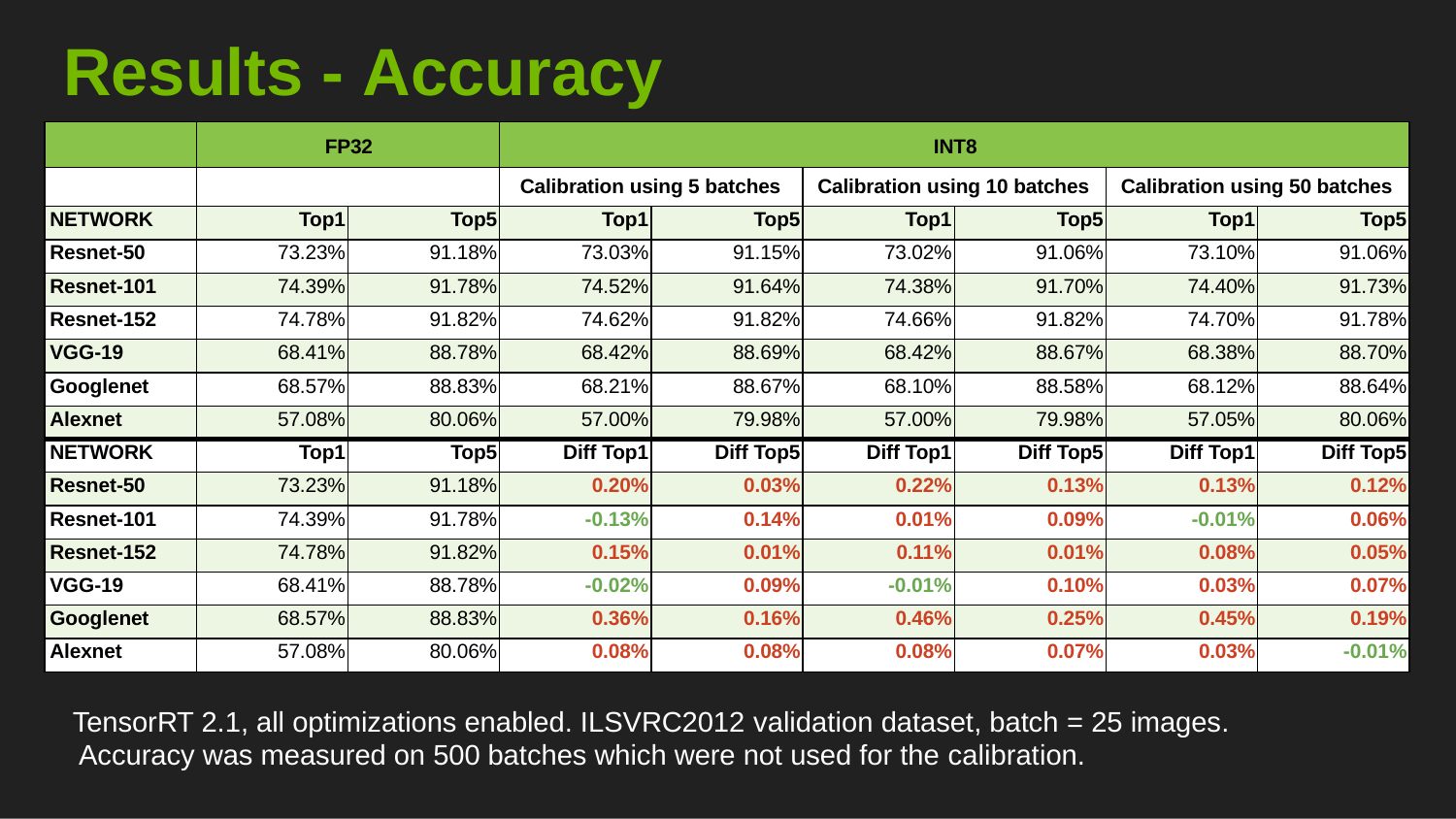

# Results - Accuracy
|  | FP32 |  | INT8 |  |  |  |  |  |
| --- | --- | --- | --- | --- | --- | --- | --- | --- |
|  |  |  | Calibration using 5 batches |  | Calibration using 10 batches |  | Calibration using 50 batches |  |
| NETWORK | Top1 | Top5 | Top1 | Top5 | Top1 | Top5 | Top1 | Top5 |
| Resnet-50 | 73.23% | 91.18% | 73.03% | 91.15% | 73.02% | 91.06% | 73.10% | 91.06% |
| Resnet-101 | 74.39% | 91.78% | 74.52% | 91.64% | 74.38% | 91.70% | 74.40% | 91.73% |
| Resnet-152 | 74.78% | 91.82% | 74.62% | 91.82% | 74.66% | 91.82% | 74.70% | 91.78% |
| VGG-19 | 68.41% | 88.78% | 68.42% | 88.69% | 68.42% | 88.67% | 68.38% | 88.70% |
| Googlenet | 68.57% | 88.83% | 68.21% | 88.67% | 68.10% | 88.58% | 68.12% | 88.64% |
| Alexnet | 57.08% | 80.06% | 57.00% | 79.98% | 57.00% | 79.98% | 57.05% | 80.06% |
| NETWORK | Top1 | Top5 | Diff Top1 | Diff Top5 | Diff Top1 | Diff Top5 | Diff Top1 | Diff Top5 |
| Resnet-50 | 73.23% | 91.18% | 0.20% | 0.03% | 0.22% | 0.13% | 0.13% | 0.12% |
| Resnet-101 | 74.39% | 91.78% | -0.13% | 0.14% | 0.01% | 0.09% | -0.01% | 0.06% |
| Resnet-152 | 74.78% | 91.82% | 0.15% | 0.01% | 0.11% | 0.01% | 0.08% | 0.05% |
| VGG-19 | 68.41% | 88.78% | -0.02% | 0.09% | -0.01% | 0.10% | 0.03% | 0.07% |
| Googlenet | 68.57% | 88.83% | 0.36% | 0.16% | 0.46% | 0.25% | 0.45% | 0.19% |
| Alexnet | 57.08% | 80.06% | 0.08% | 0.08% | 0.08% | 0.07% | 0.03% | -0.01% |
TensorRT 2.1, all optimizations enabled. ILSVRC2012 validation dataset, batch = 25 images.  Accuracy was measured on 500 batches which were not used for the calibration.